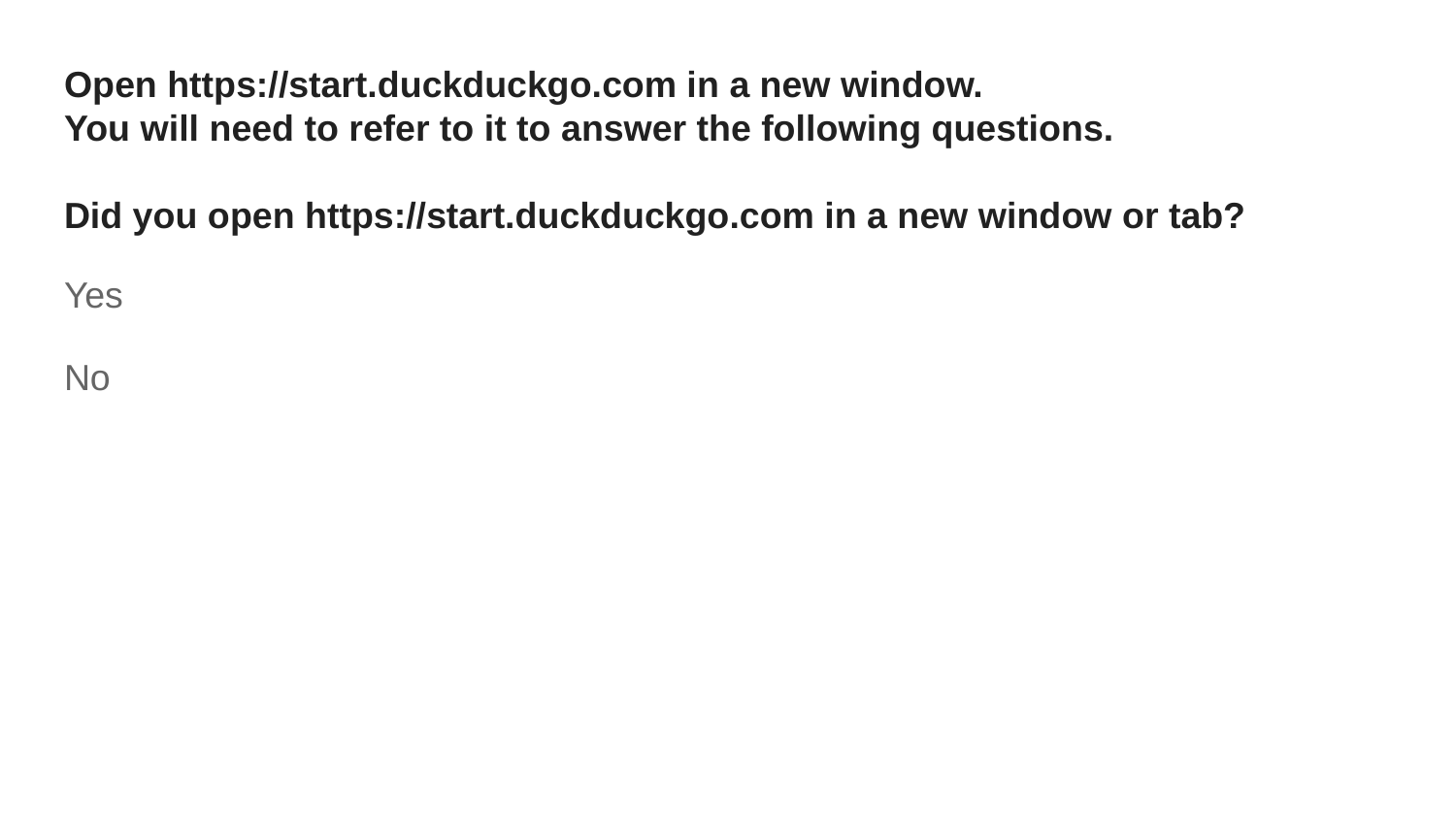

# Open https://start.duckduckgo.com in a new window.
You will need to refer to it to answer the following questions.

Did you open https://start.duckduckgo.com in a new window or tab?

Yes
No